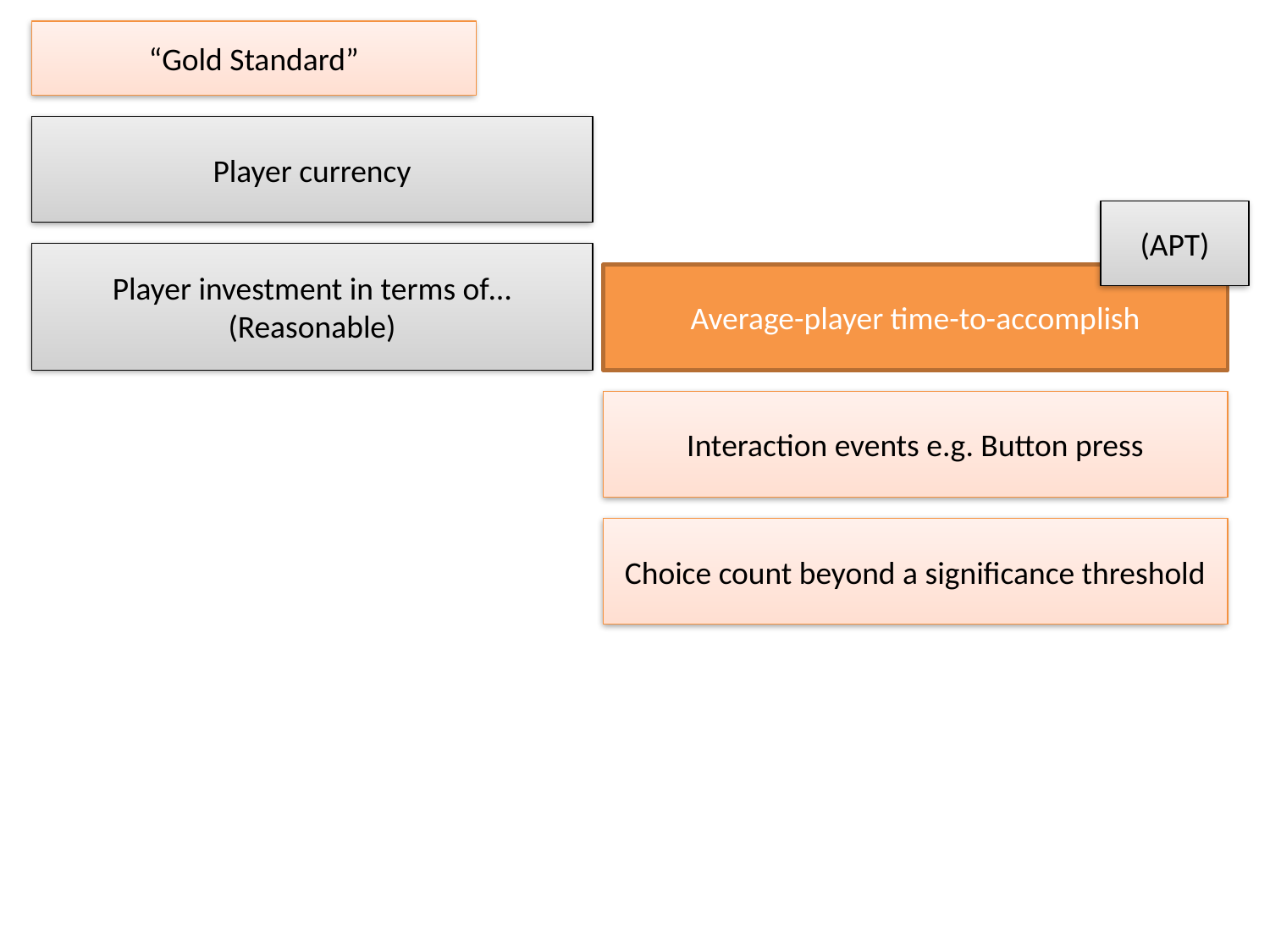

“Gold Standard”
Player currency
(APT)
Player investment in terms of…
(Reasonable)
Average-player time-to-accomplish
Interaction events e.g. Button press
Choice count beyond a significance threshold